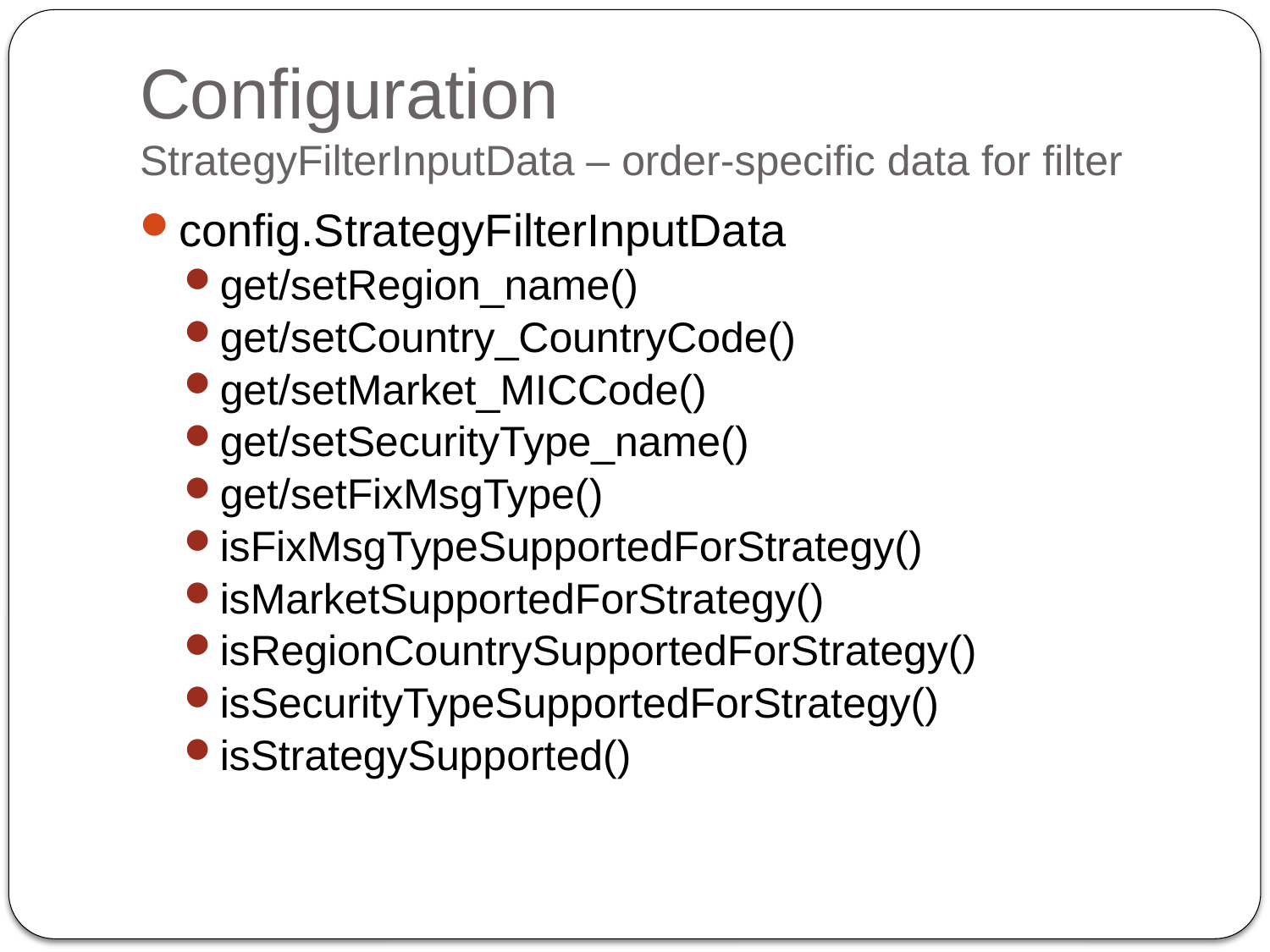

# Configuration StrategyFilterInputData – order-specific data for filter
config.StrategyFilterInputData
get/setRegion_name()
get/setCountry_CountryCode()
get/setMarket_MICCode()
get/setSecurityType_name()
get/setFixMsgType()
isFixMsgTypeSupportedForStrategy()
isMarketSupportedForStrategy()
isRegionCountrySupportedForStrategy()
isSecurityTypeSupportedForStrategy()
isStrategySupported()